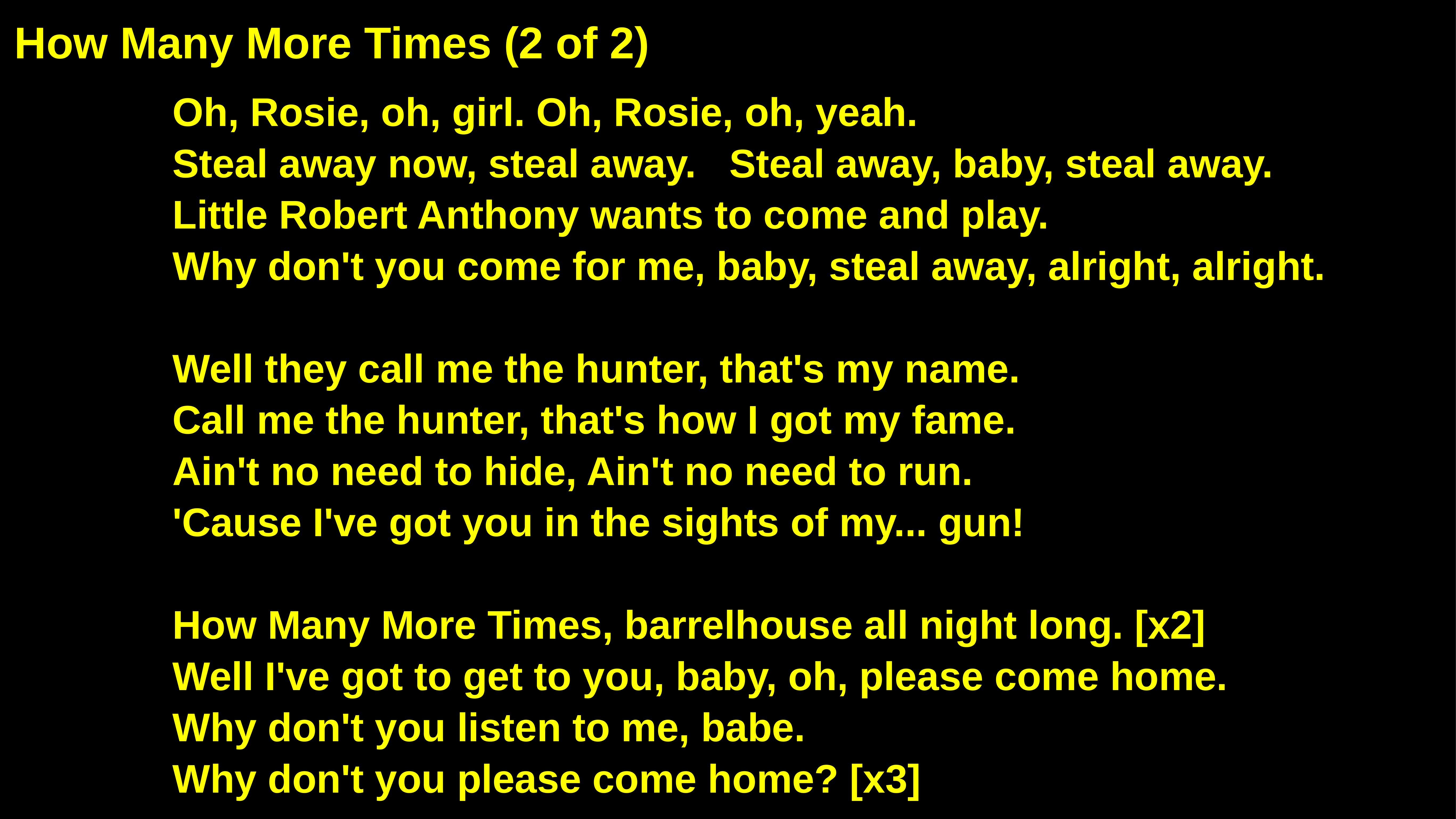

How Many More Times (2 of 2)
Oh, Rosie, oh, girl. Oh, Rosie, oh, yeah.
Steal away now, steal away.   Steal away, baby, steal away.
Little Robert Anthony wants to come and play.
Why don't you come for me, baby, steal away, alright, alright.

Well they call me the hunter, that's my name.
Call me the hunter, that's how I got my fame.
Ain't no need to hide, Ain't no need to run.
'Cause I've got you in the sights of my... gun!

How Many More Times, barrelhouse all night long. [x2]
Well I've got to get to you, baby, oh, please come home.
Why don't you listen to me, babe.
Why don't you please come home? [x3]